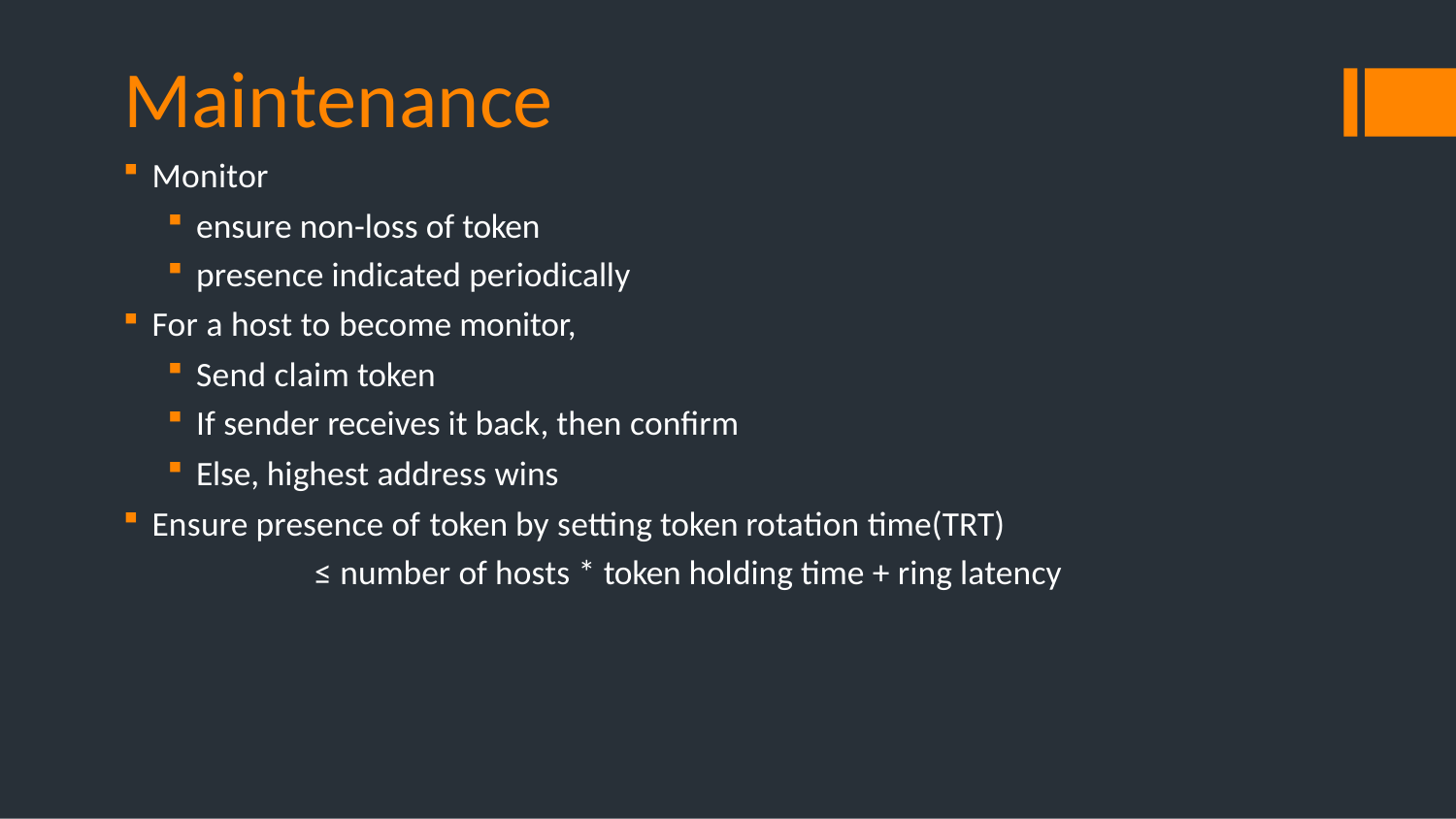

# Maintenance
Monitor
ensure non-loss of token
presence indicated periodically
For a host to become monitor,
Send claim token
If sender receives it back, then confirm
Else, highest address wins
Ensure presence of token by setting token rotation time(TRT)
≤ number of hosts * token holding time + ring latency